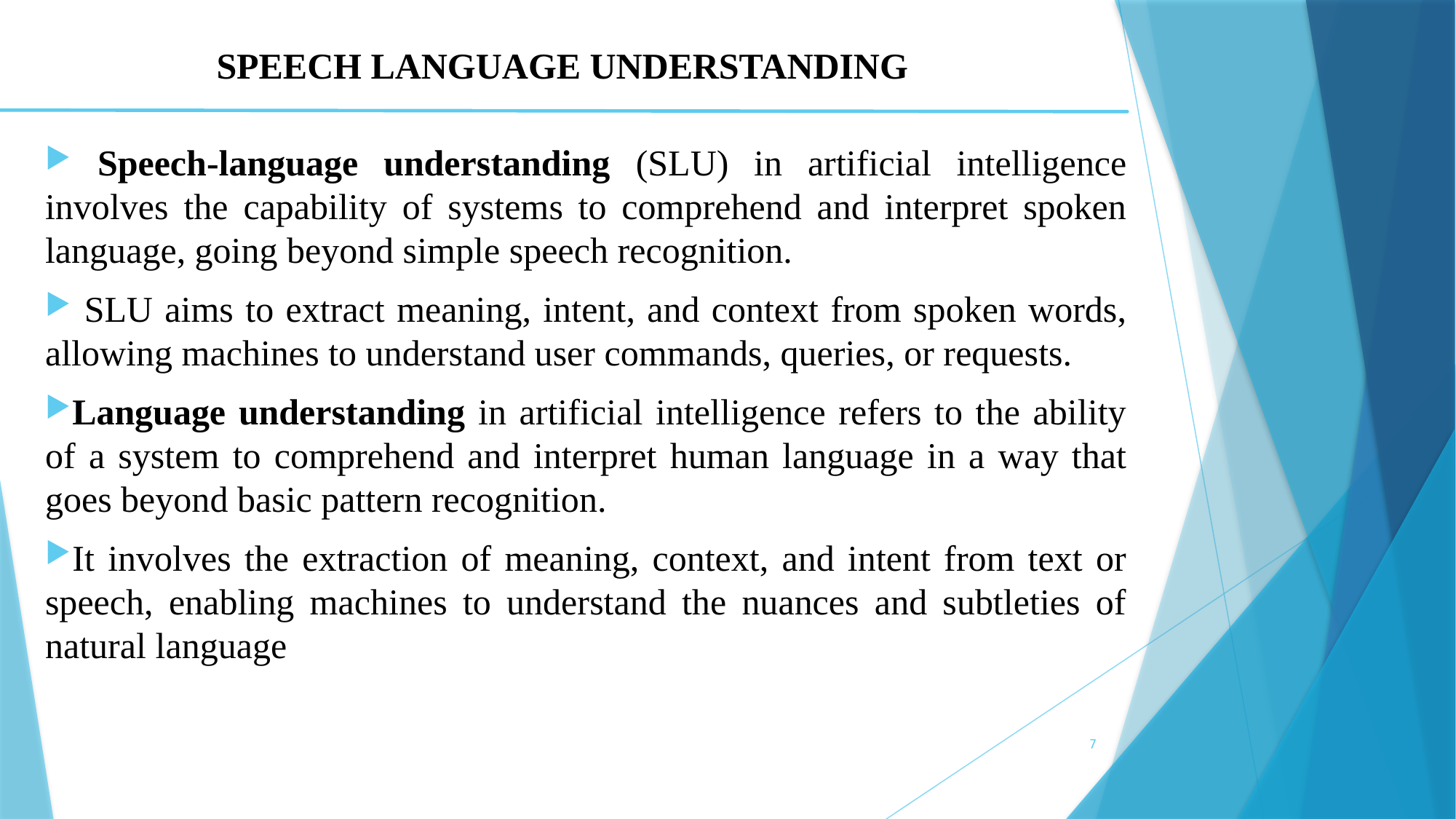

# SPEECH LANGUAGE UNDERSTANDING
 Speech-language understanding (SLU) in artificial intelligence involves the capability of systems to comprehend and interpret spoken language, going beyond simple speech recognition.
 SLU aims to extract meaning, intent, and context from spoken words, allowing machines to understand user commands, queries, or requests.
Language understanding in artificial intelligence refers to the ability of a system to comprehend and interpret human language in a way that goes beyond basic pattern recognition.
It involves the extraction of meaning, context, and intent from text or speech, enabling machines to understand the nuances and subtleties of natural language
7